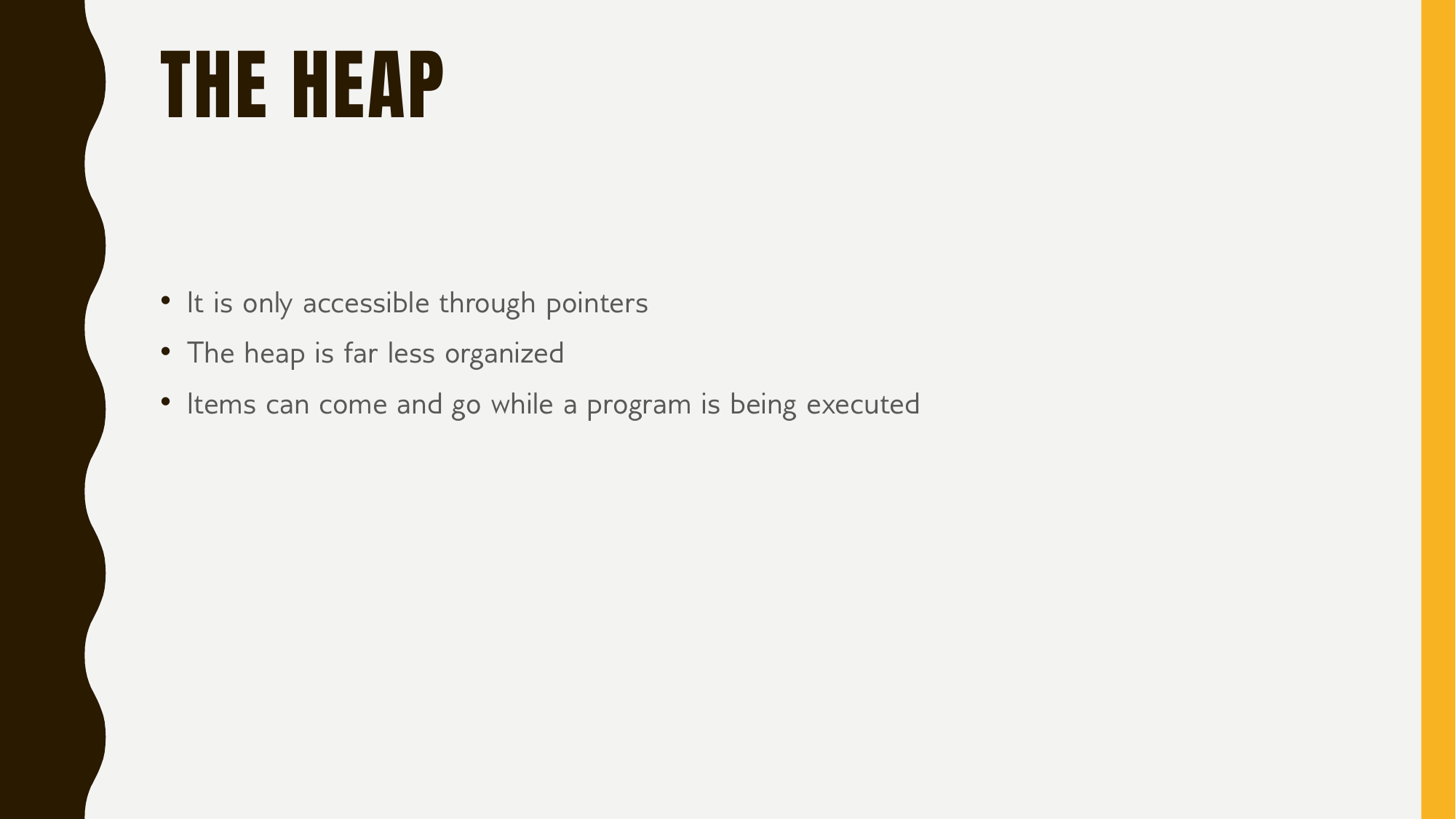

# The Heap
It is only accessible through pointers
The heap is far less organized
Items can come and go while a program is being executed